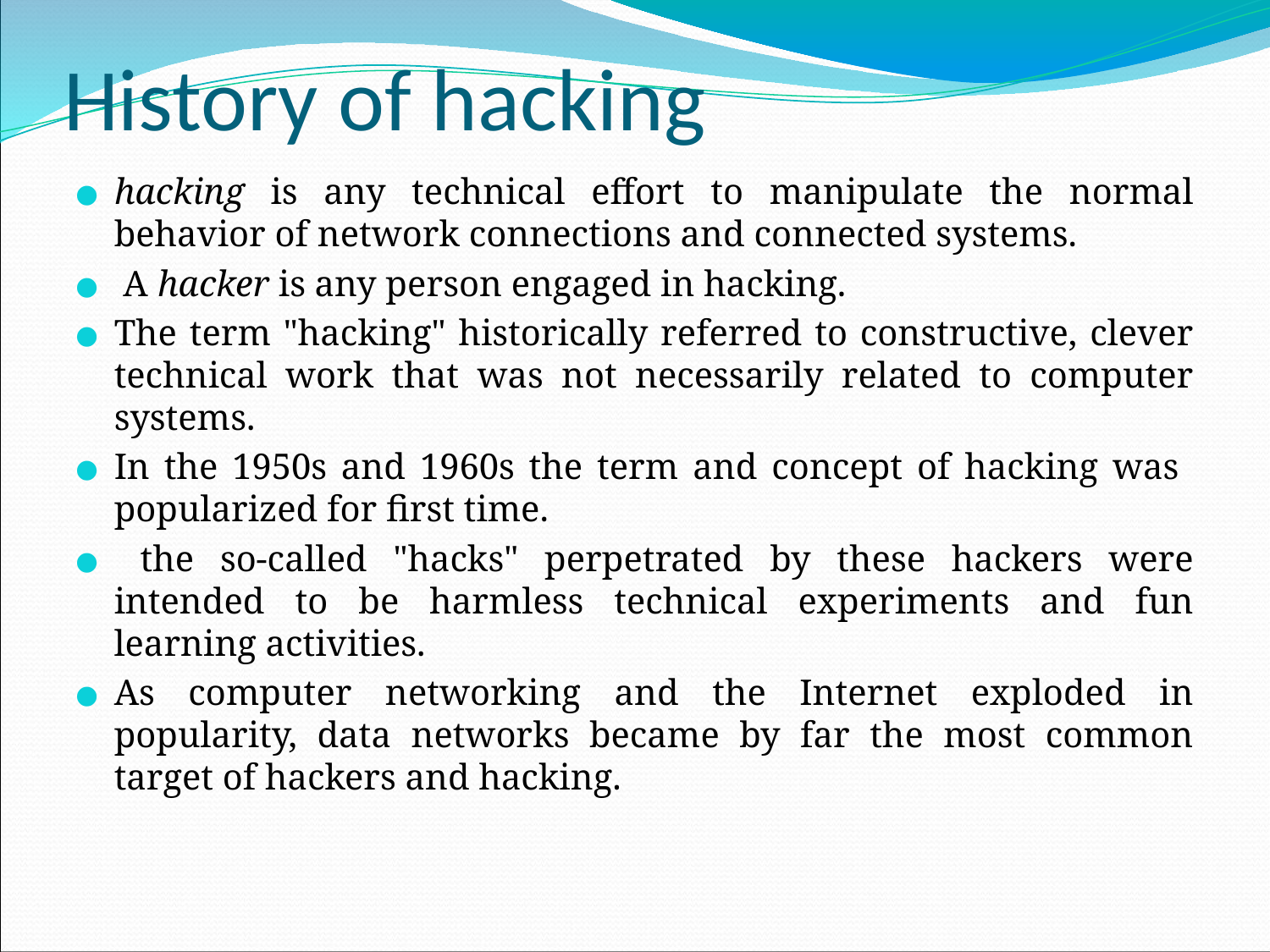

# History of hacking
hacking is any technical effort to manipulate the normal behavior of network connections and connected systems.
 A hacker is any person engaged in hacking.
The term "hacking" historically referred to constructive, clever technical work that was not necessarily related to computer systems.
In the 1950s and 1960s the term and concept of hacking was  popularized for first time.
 the so-called "hacks" perpetrated by these hackers were intended to be harmless technical experiments and fun learning activities.
As computer networking and the Internet exploded in popularity, data networks became by far the most common target of hackers and hacking.